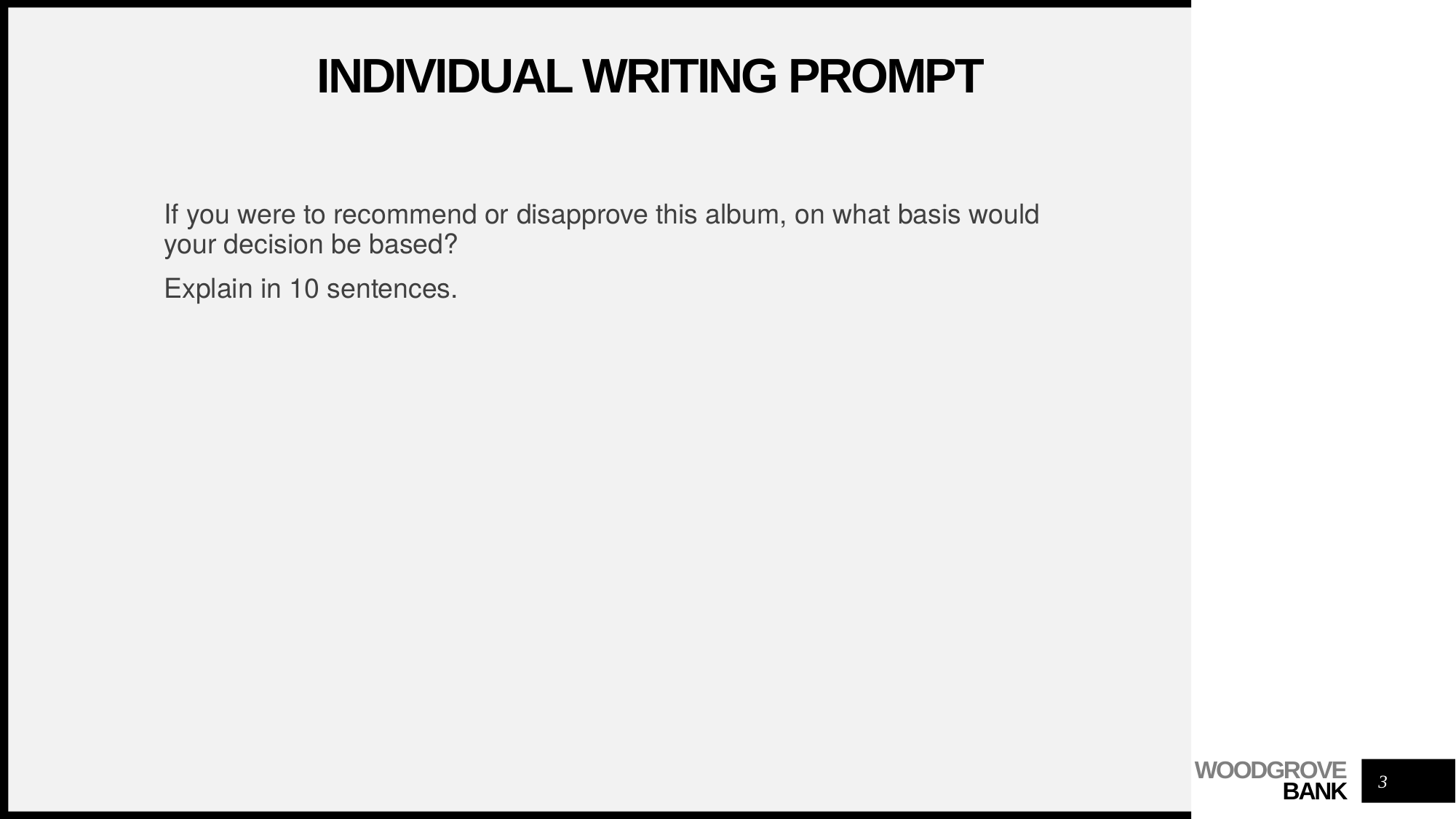

# Individual Writing Prompt
If you were to recommend or disapprove this album, on what basis would your decision be based?
Explain in 10 sentences.

3